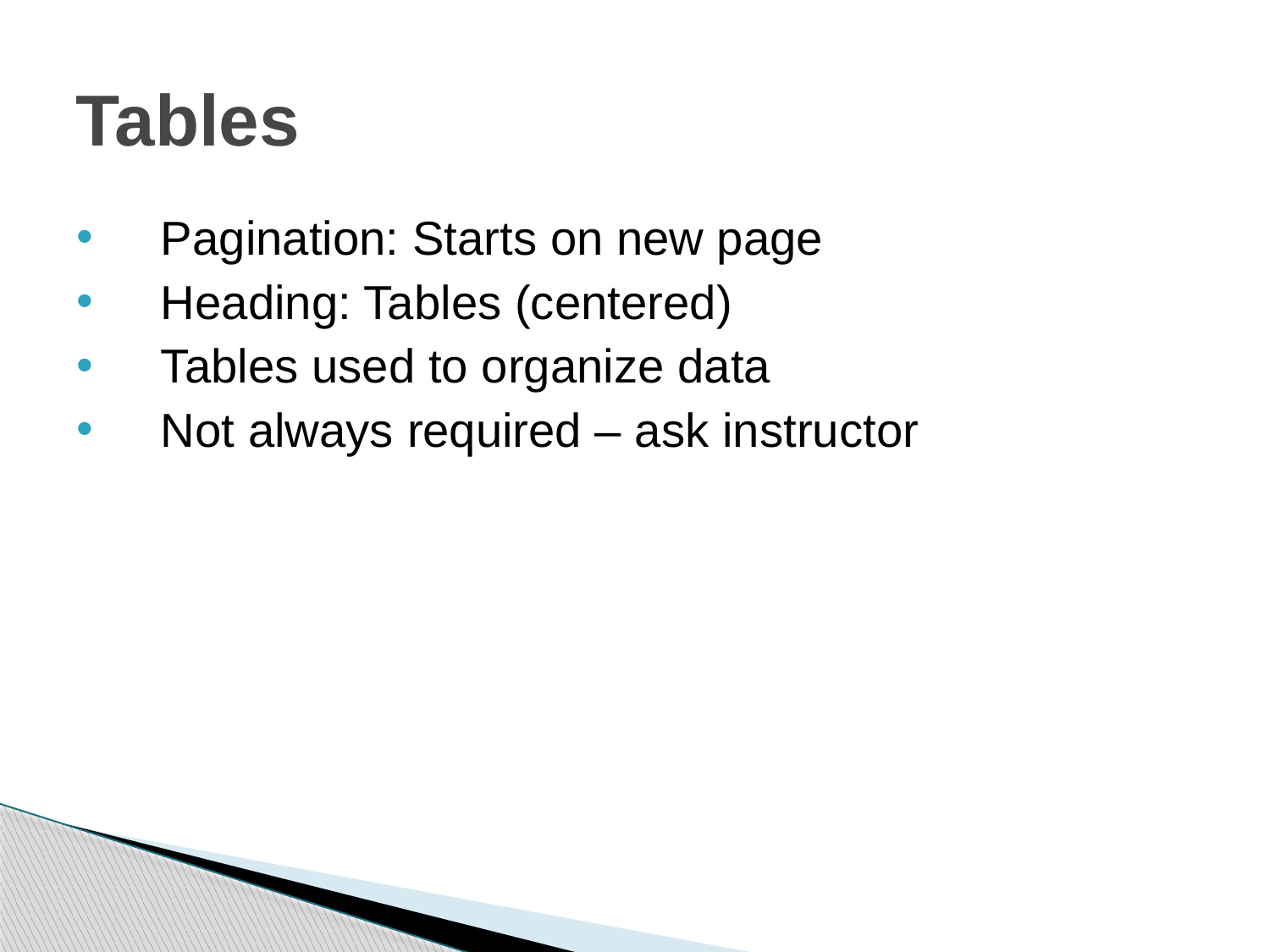

# Tables
Pagination: Starts on new page
Heading: Tables (centered)
Tables used to organize data
Not always required – ask instructor